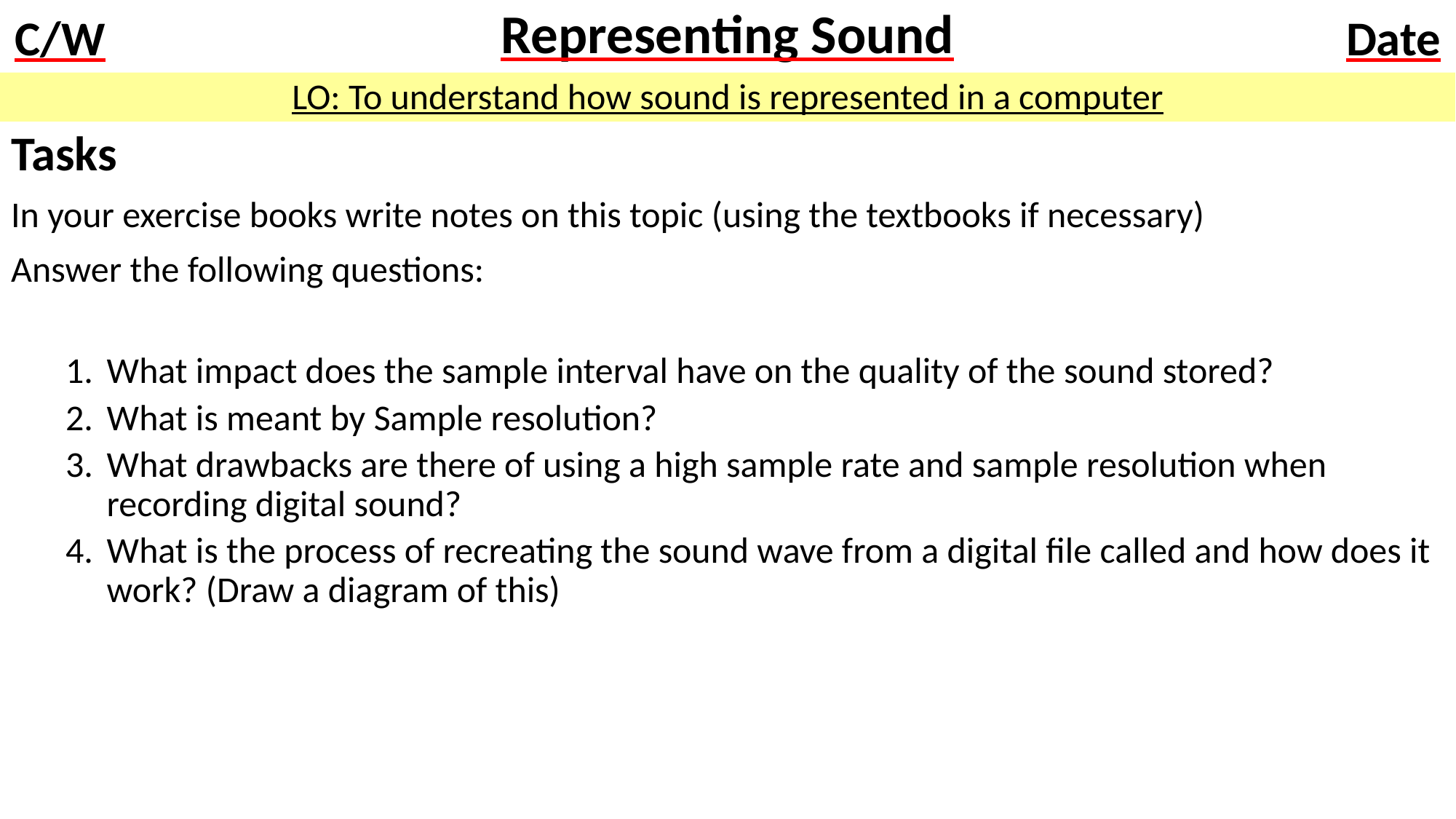

# Representing Sound
LO: To understand how sound is represented in a computer
Tasks
In your exercise books write notes on this topic (using the textbooks if necessary)
Answer the following questions:

What impact does the sample interval have on the quality of the sound stored?
What is meant by Sample resolution?
What drawbacks are there of using a high sample rate and sample resolution when recording digital sound?
What is the process of recreating the sound wave from a digital file called and how does it work? (Draw a diagram of this)